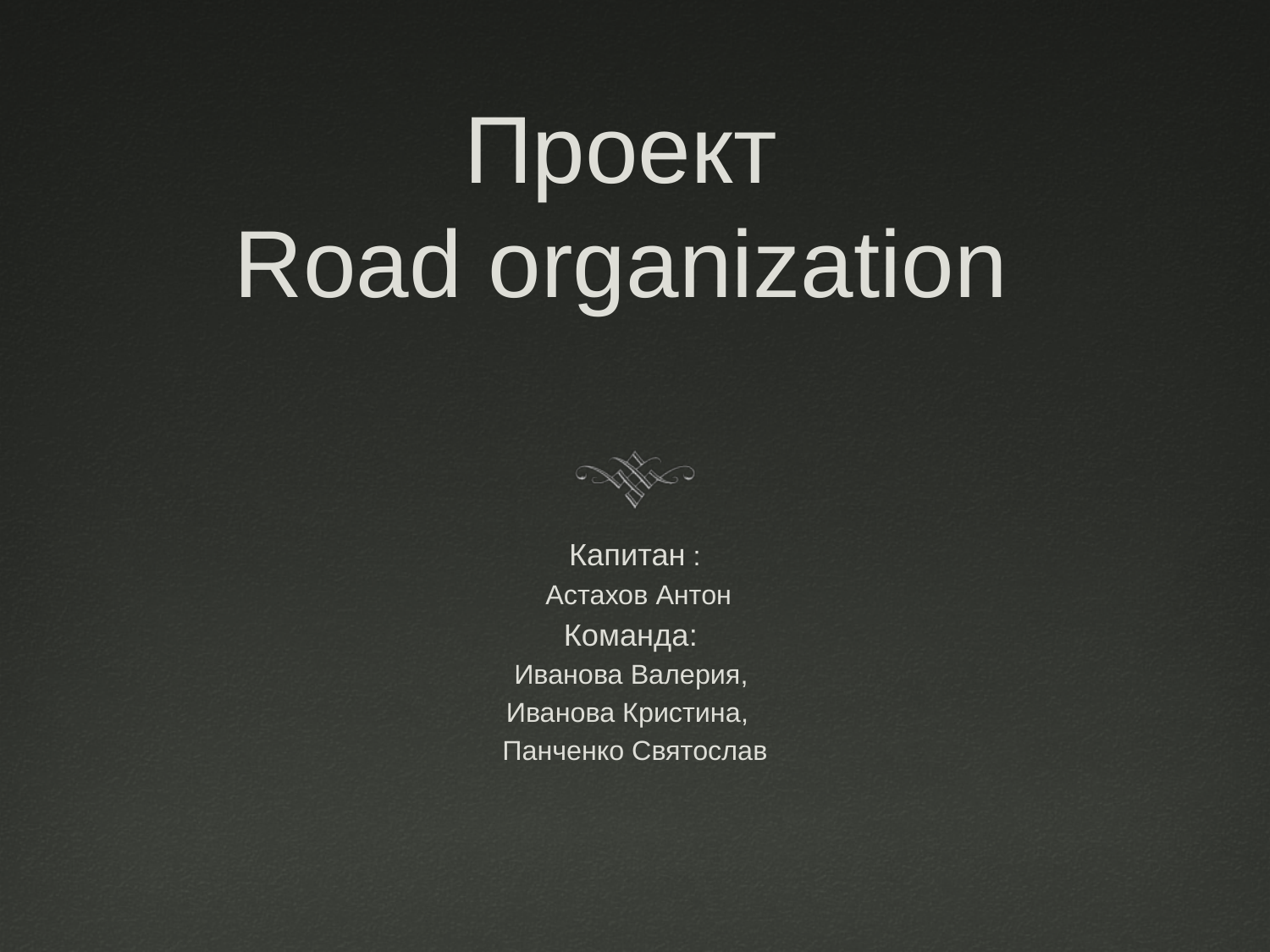

# Проект Road organization
Капитан :
 Астахов Антон
Команда:
Иванова Валерия,
Иванова Кристина,
Панченко Святослав